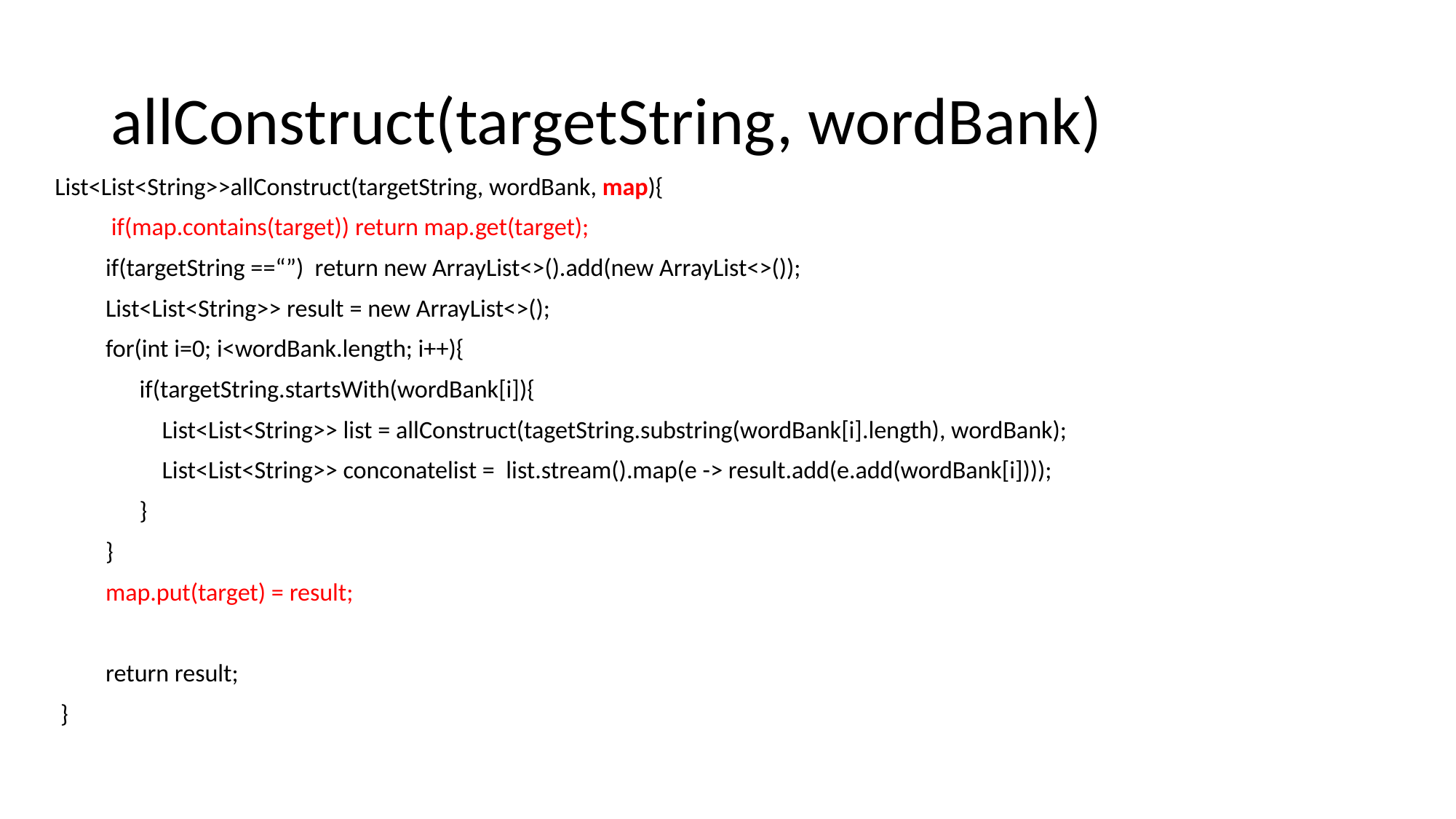

# allConstruct(targetString, wordBank)
List<List<String>>allConstruct(targetString, wordBank, map){
          if(map.contains(target)) return map.get(target);
         if(targetString ==“”)  return new ArrayList<>().add(new ArrayList<>());
         List<List<String>> result = new ArrayList<>();
         for(int i=0; i<wordBank.length; i++){
               if(targetString.startsWith(wordBank[i]){
                   List<List<String>> list = allConstruct(tagetString.substring(wordBank[i].length), wordBank);
                   List<List<String>> conconatelist =  list.stream().map(e -> result.add(e.add(wordBank[i])));
               }
         }
         map.put(target) = result;

         return result;
 }